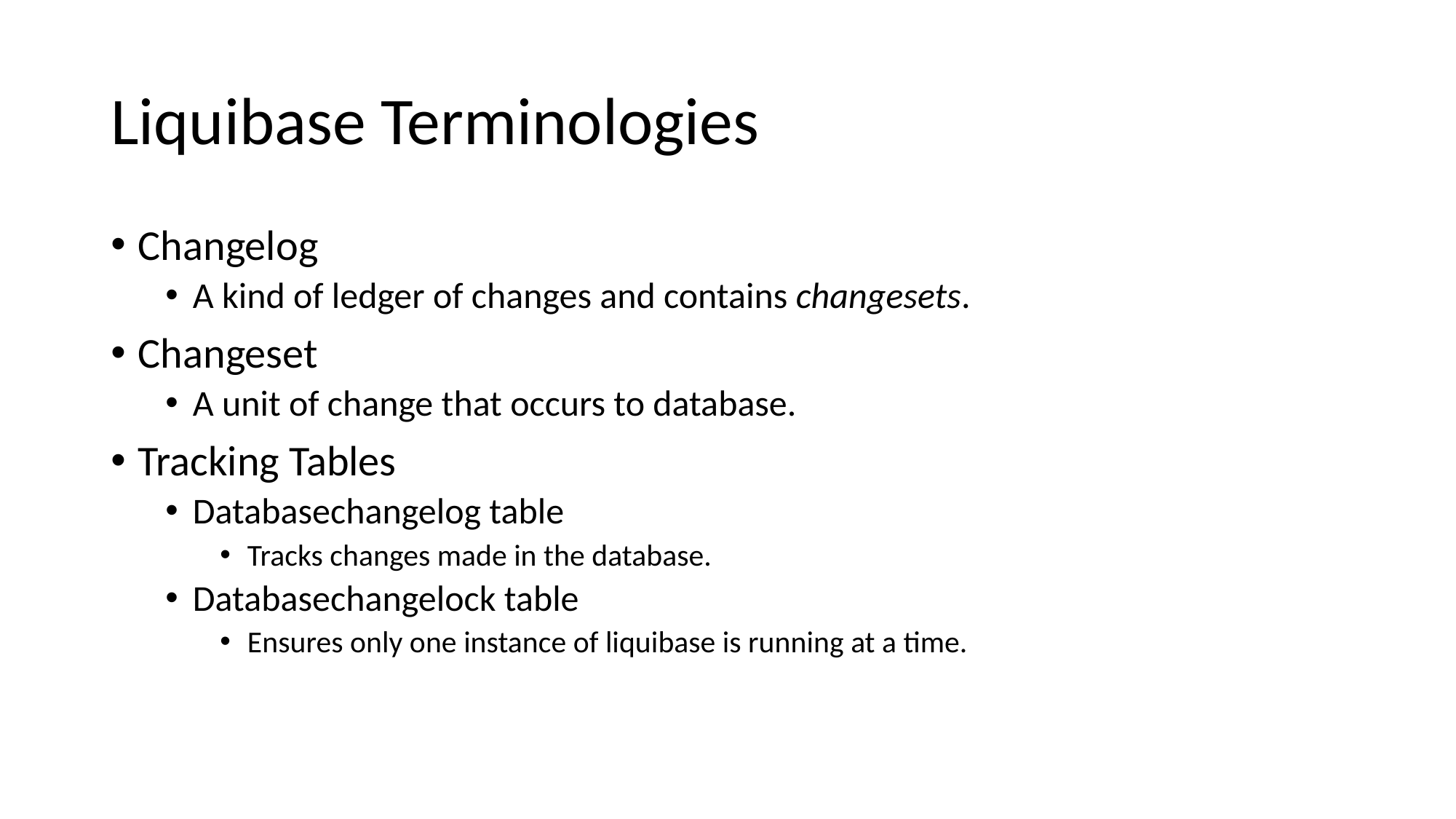

# Liquibase Terminologies
Changelog
A kind of ledger of changes and contains changesets.
Changeset
A unit of change that occurs to database.
Tracking Tables
Databasechangelog table
Tracks changes made in the database.
Databasechangelock table
Ensures only one instance of liquibase is running at a time.